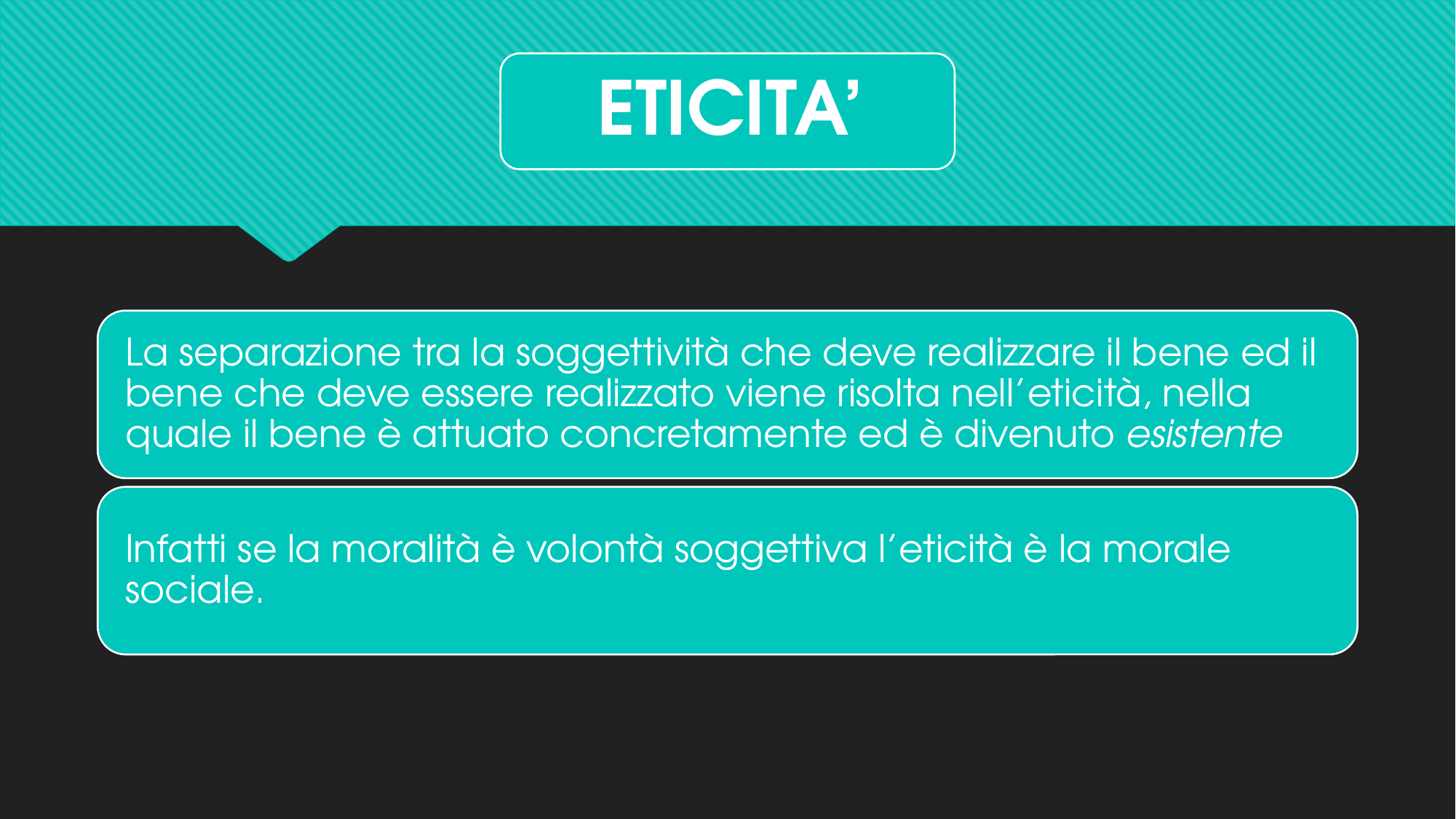

ETICITA’
La separazione tra la soggettività che deve realizzare il bene ed il bene che deve essere realizzato viene risolta nell’eticità, nella quale il bene è attuato concretamente ed è divenuto esistente
Infatti se la moralità è volontà soggettiva l’eticità è la morale sociale.